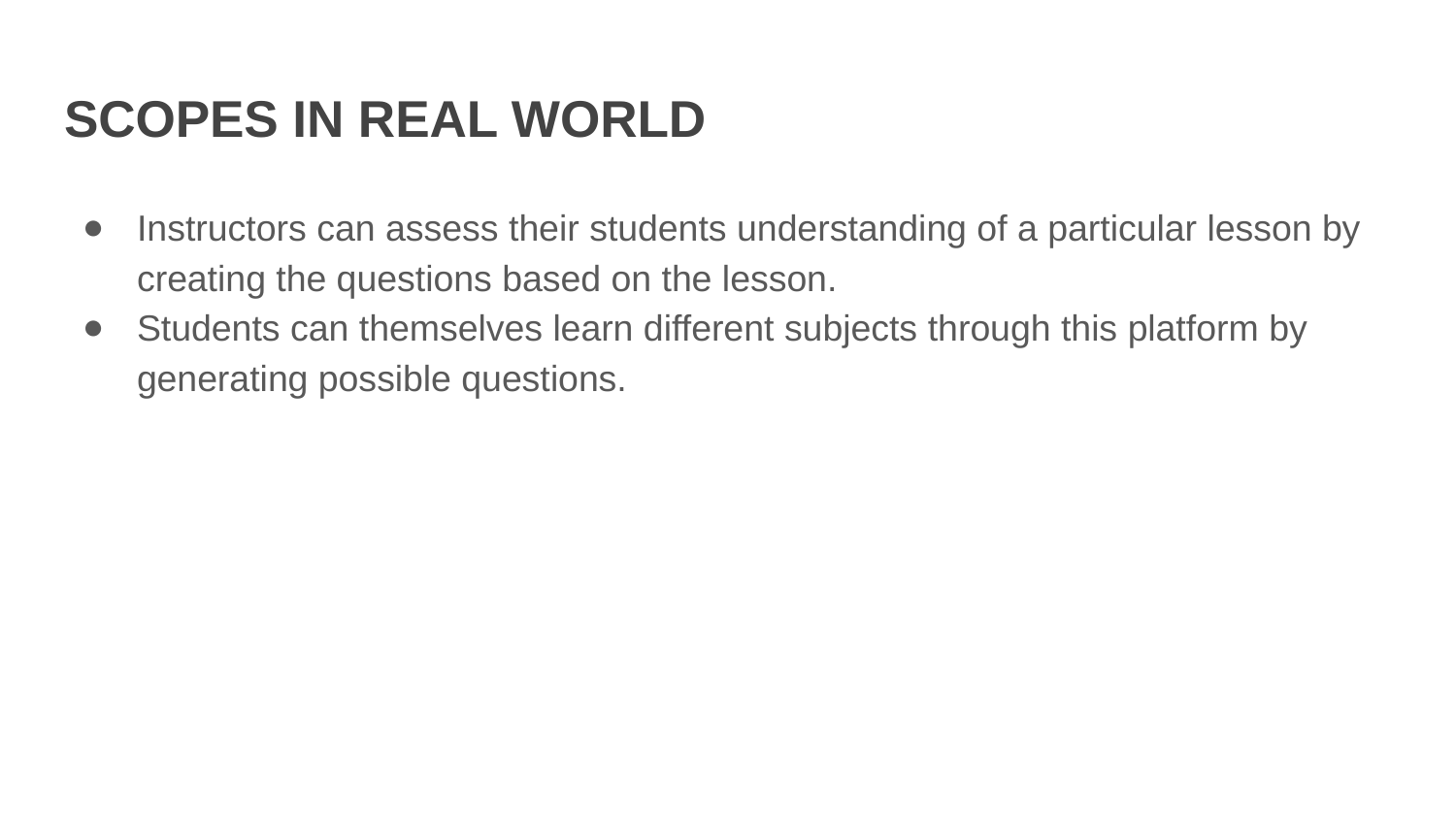

# SCOPES IN REAL WORLD
Instructors can assess their students understanding of a particular lesson by creating the questions based on the lesson.
Students can themselves learn different subjects through this platform by generating possible questions.

27